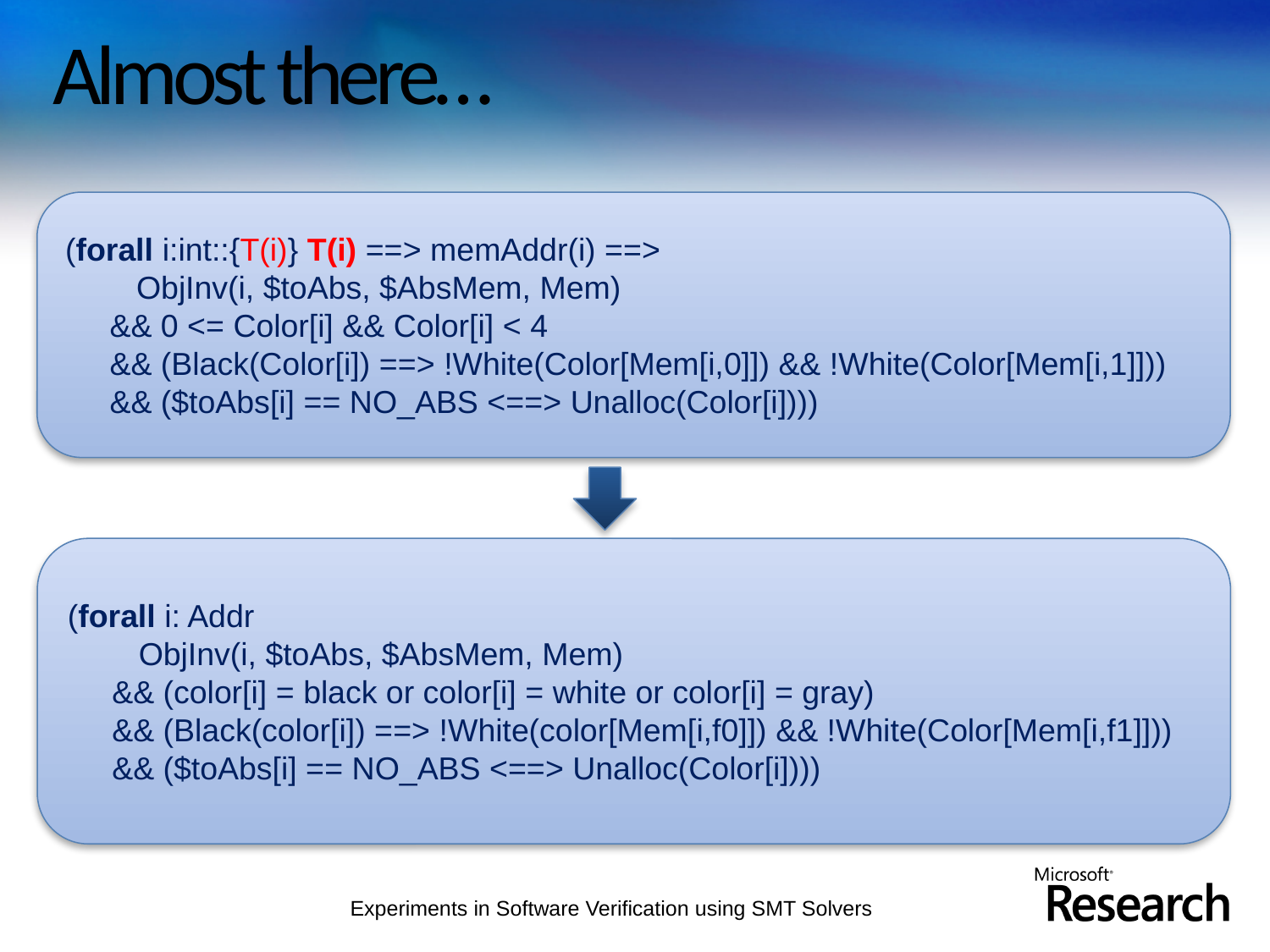

# Almost there…
(forall i:int::{T(i)} T(i) ==> memAddr(i) ==>
        ObjInv(i, $toAbs, $AbsMem, Mem)
     && 0 <= Color[i] && Color[i] < 4
     && (Black(Color[i]) ==> !White(Color[Mem[i,0]]) && !White(Color[Mem[i,1]]))
     && ($toAbs[i] == NO_ABS <==> Unalloc(Color[i])))

(forall i: Addr
        ObjInv(i, $toAbs, $AbsMem, Mem)
     && (color[i] = black or color[i] = white or color[i] = gray)
     && (Black(color[i]) ==> !White(color[Mem[i,f0]]) && !White(Color[Mem[i,f1]]))
     && ($toAbs[i] == NO_ABS <==> Unalloc(Color[i])))
Experiments in Software Verification using SMT Solvers